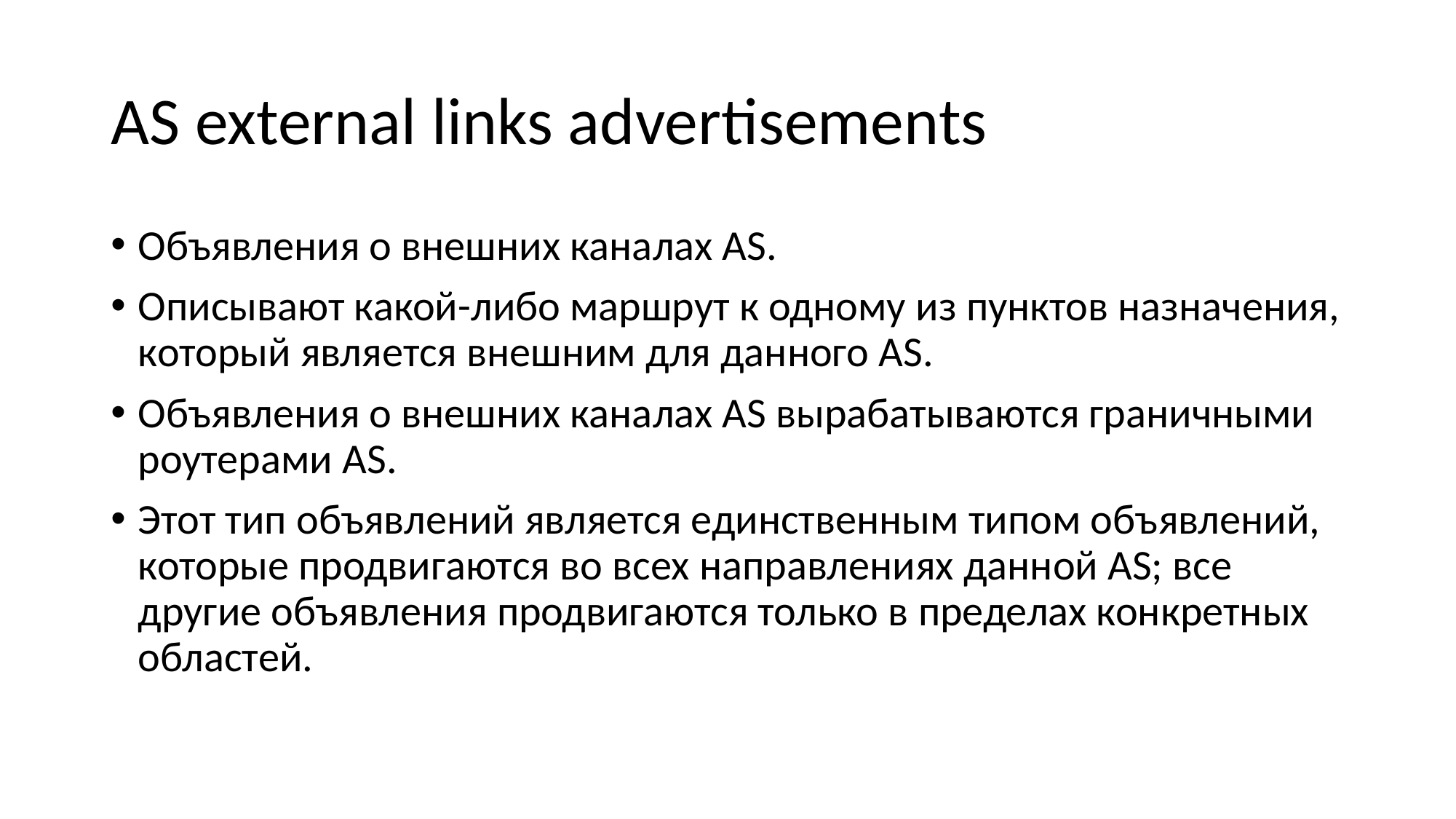

# AS external links advertisements
Объявления о внешних каналах AS.
Описывают какой-либо маршрут к одному из пунктов назначения, который является внешним для данного AS.
Объявления о внешних каналах AS вырабатываются граничными роутерами AS.
Этот тип объявлений является единственным типом объявлений, которые продвигаются во всех направлениях данной AS; все другие объявления продвигаются только в пределах конкретных областей.